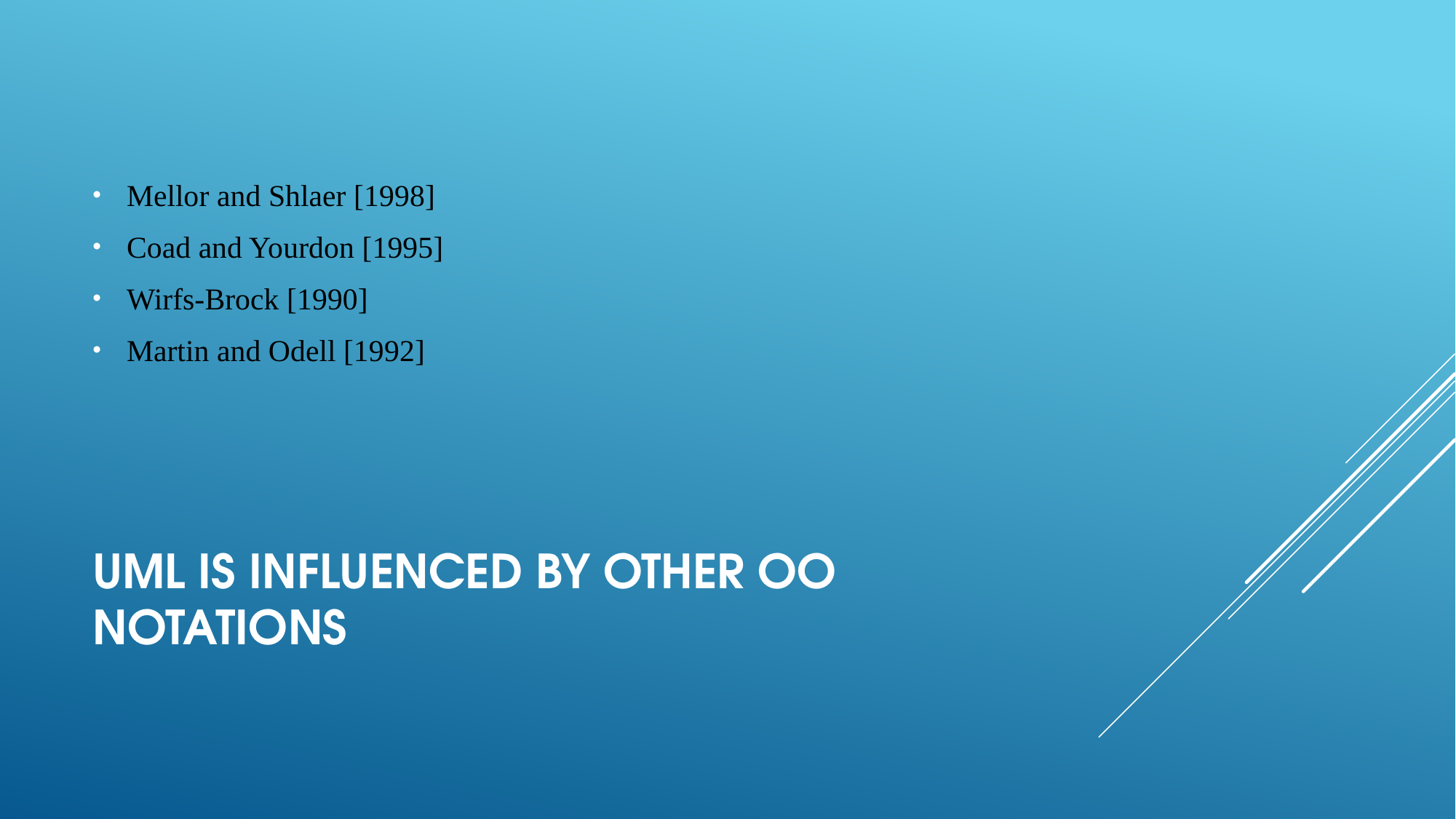

Mellor and Shlaer [1998]
Coad and Yourdon [1995]
Wirfs-Brock [1990]
Martin and Odell [1992]

# Uml is influenced by other oo notations